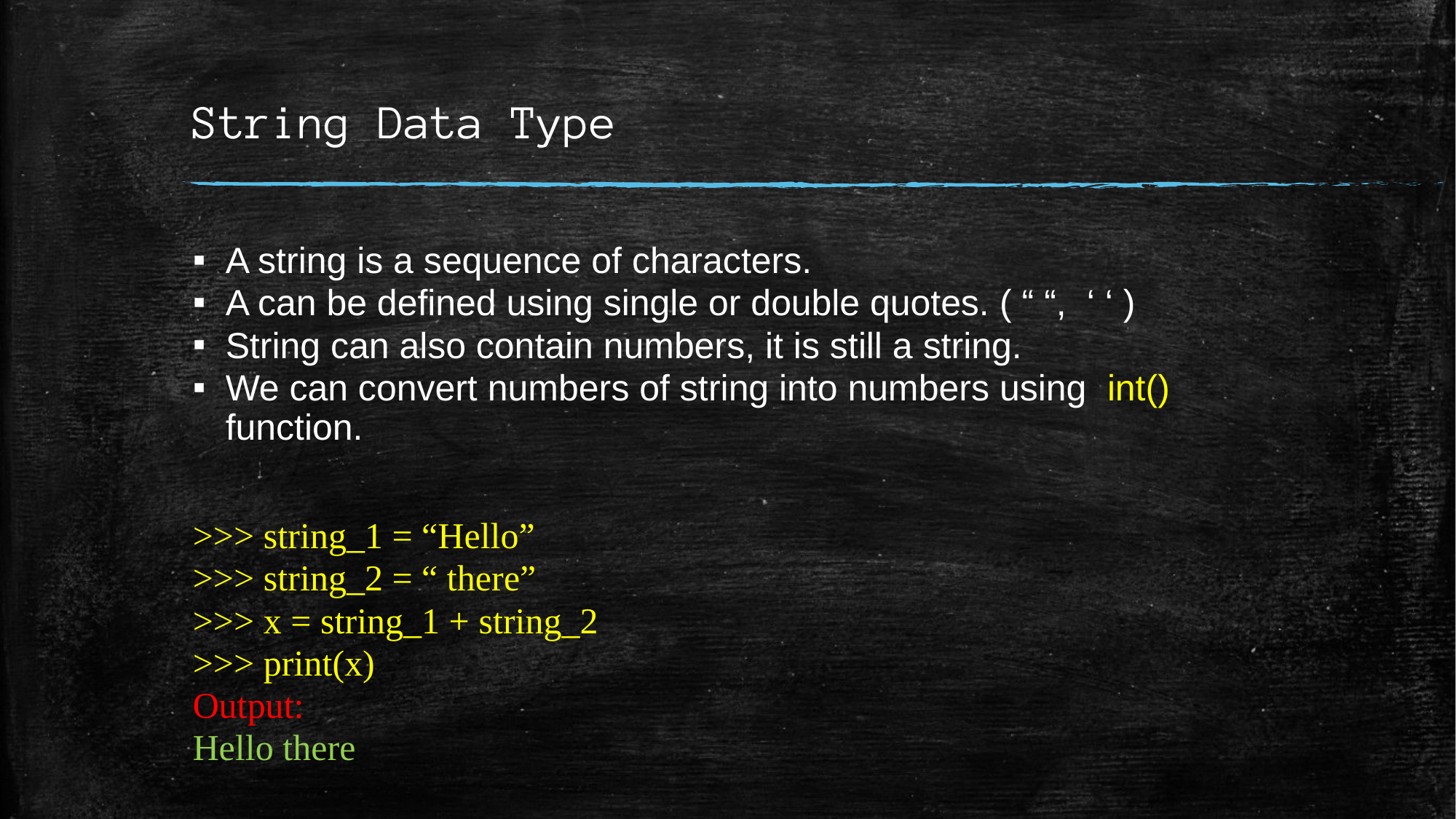

# String Data Type
A string is a sequence of characters.
A can be defined using single or double quotes. ( “ “,  ‘ ‘ )
String can also contain numbers, it is still a string.
We can convert numbers of string into numbers using  int() function.

>>> string_1 = “Hello”
>>> string_2 = “ there”
>>> x = string_1 + string_2
>>> print(x)
Output:
Hello there